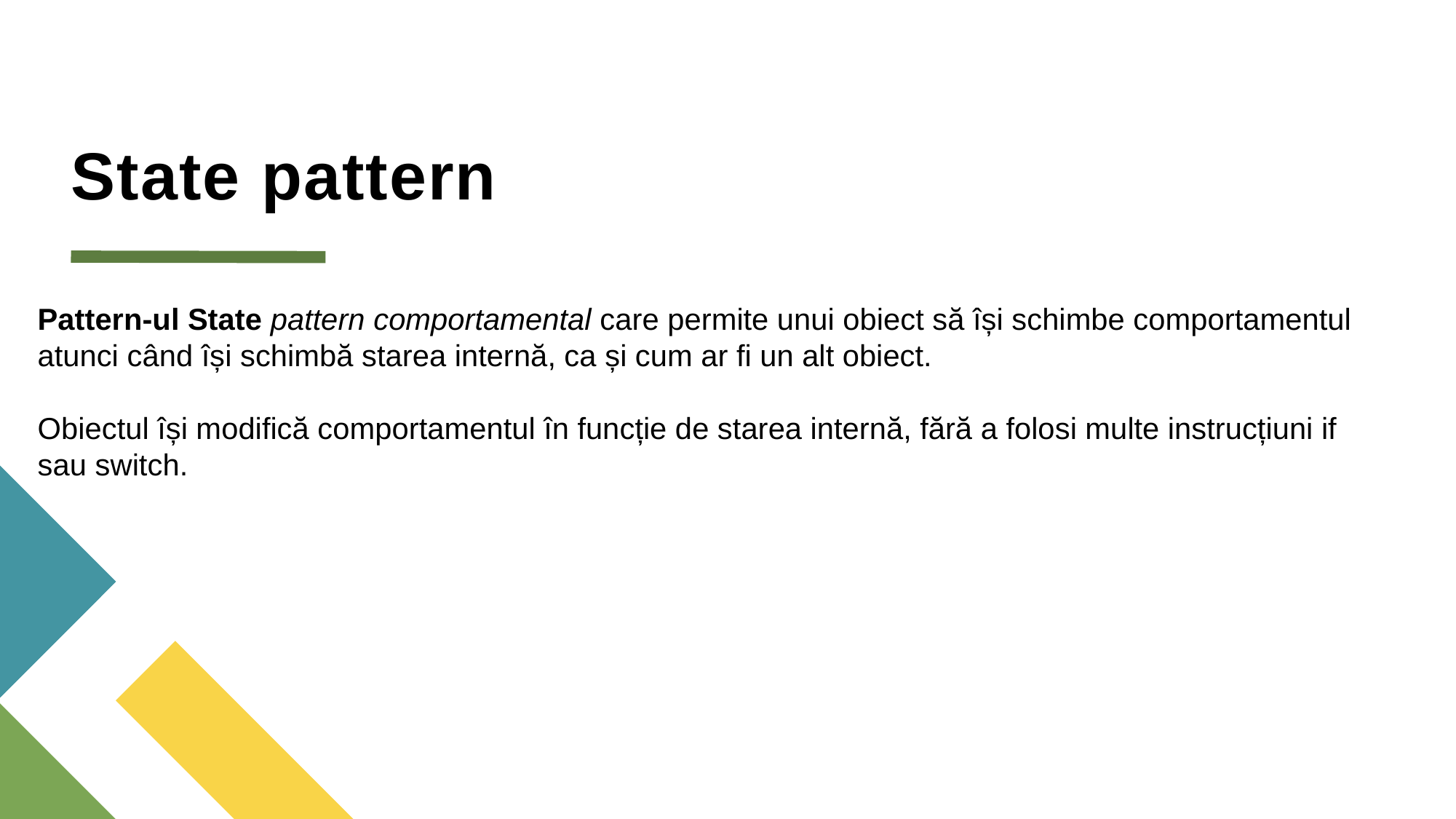

# State pattern
Pattern-ul State pattern comportamental care permite unui obiect să își schimbe comportamentul atunci când își schimbă starea internă, ca și cum ar fi un alt obiect.

Obiectul își modifică comportamentul în funcție de starea internă, fără a folosi multe instrucțiuni if sau switch.